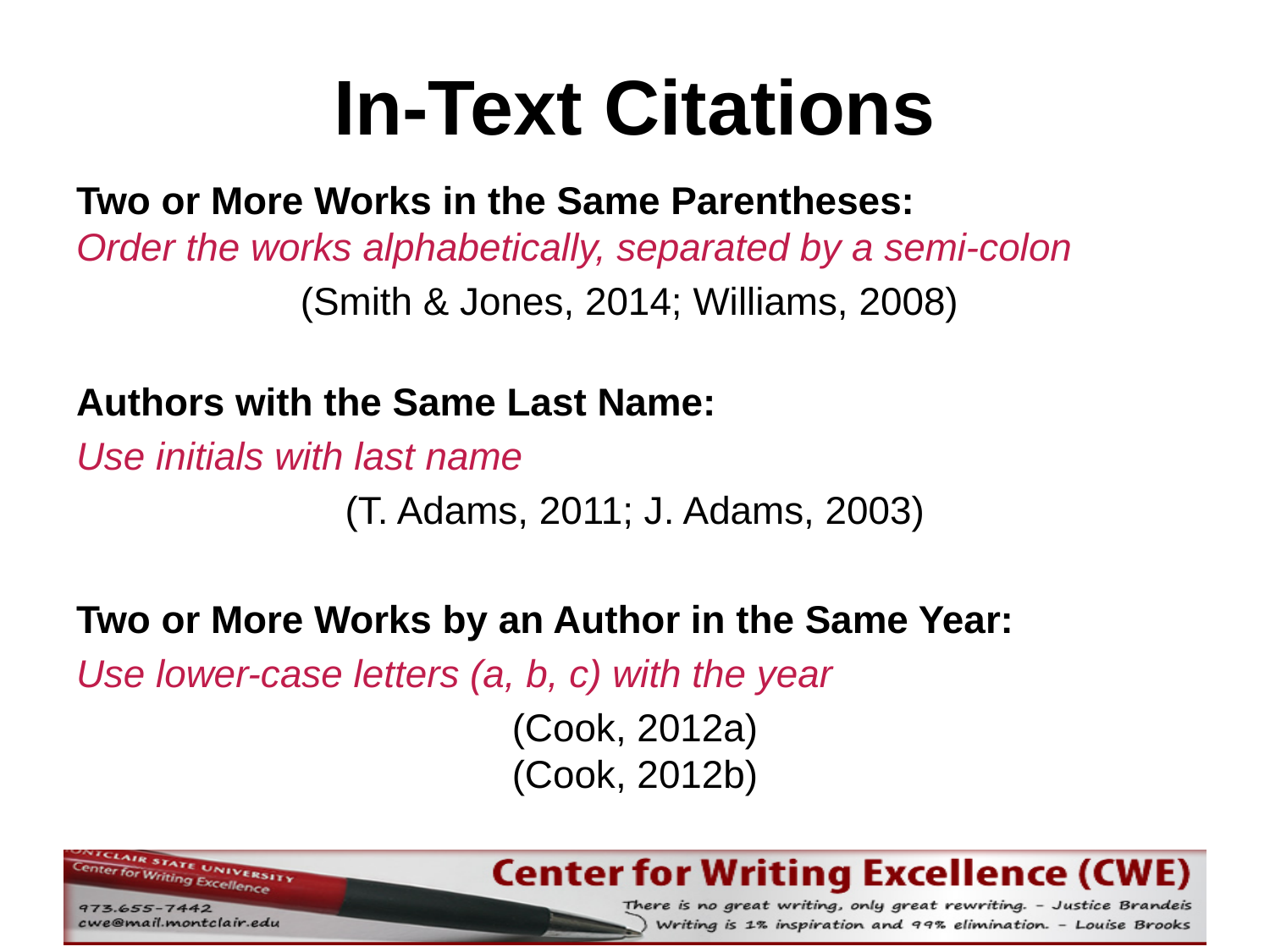

# In-Text Citations
Two or More Works in the Same Parentheses:
Order the works alphabetically, separated by a semi-colon
(Smith & Jones, 2014; Williams, 2008)
Authors with the Same Last Name:
Use initials with last name
(T. Adams, 2011; J. Adams, 2003)

Two or More Works by an Author in the Same Year:
Use lower-case letters (a, b, c) with the year
(Cook, 2012a)
(Cook, 2012b)